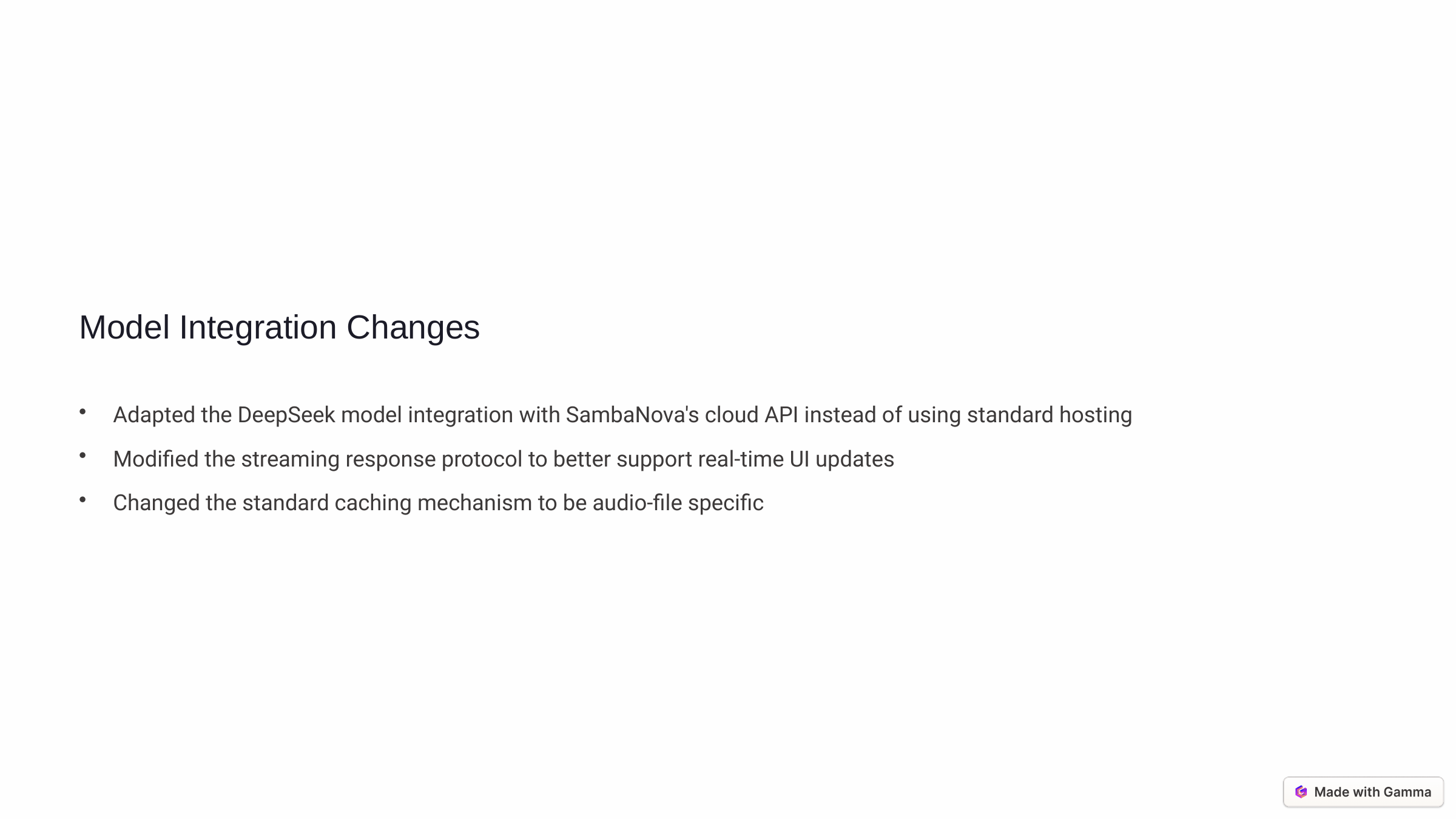

Model Integration Changes
Adapted the DeepSeek model integration with SambaNova's cloud API instead of using standard hosting
Modified the streaming response protocol to better support real-time UI updates
Changed the standard caching mechanism to be audio-file specific